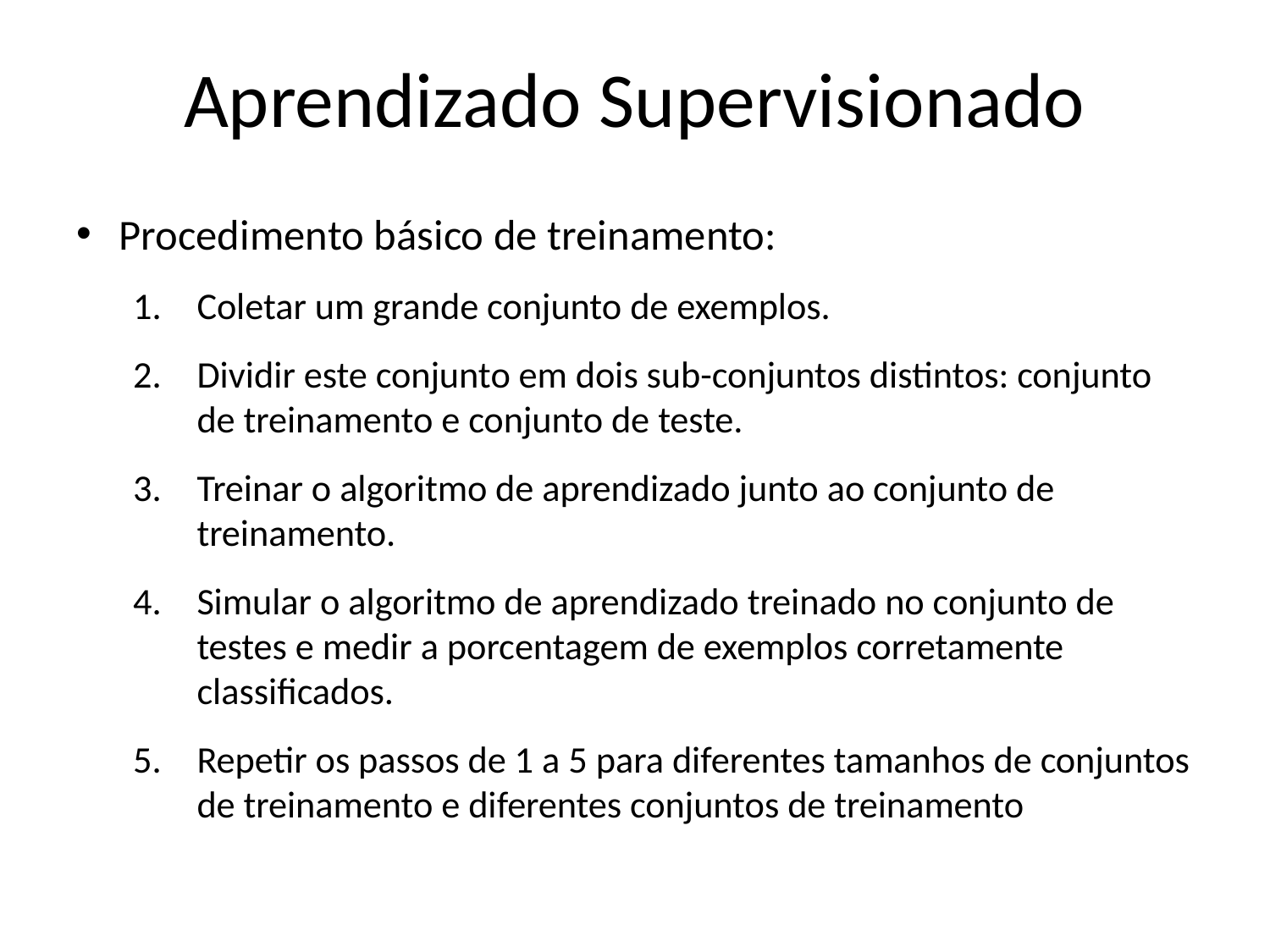

# Aprendizado Supervisionado
Procedimento básico de treinamento:
Coletar um grande conjunto de exemplos.
Dividir este conjunto em dois sub-conjuntos distintos: conjunto de treinamento e conjunto de teste.
Treinar o algoritmo de aprendizado junto ao conjunto de treinamento.
Simular o algoritmo de aprendizado treinado no conjunto de testes e medir a porcentagem de exemplos corretamente classificados.
Repetir os passos de 1 a 5 para diferentes tamanhos de conjuntos de treinamento e diferentes conjuntos de treinamento